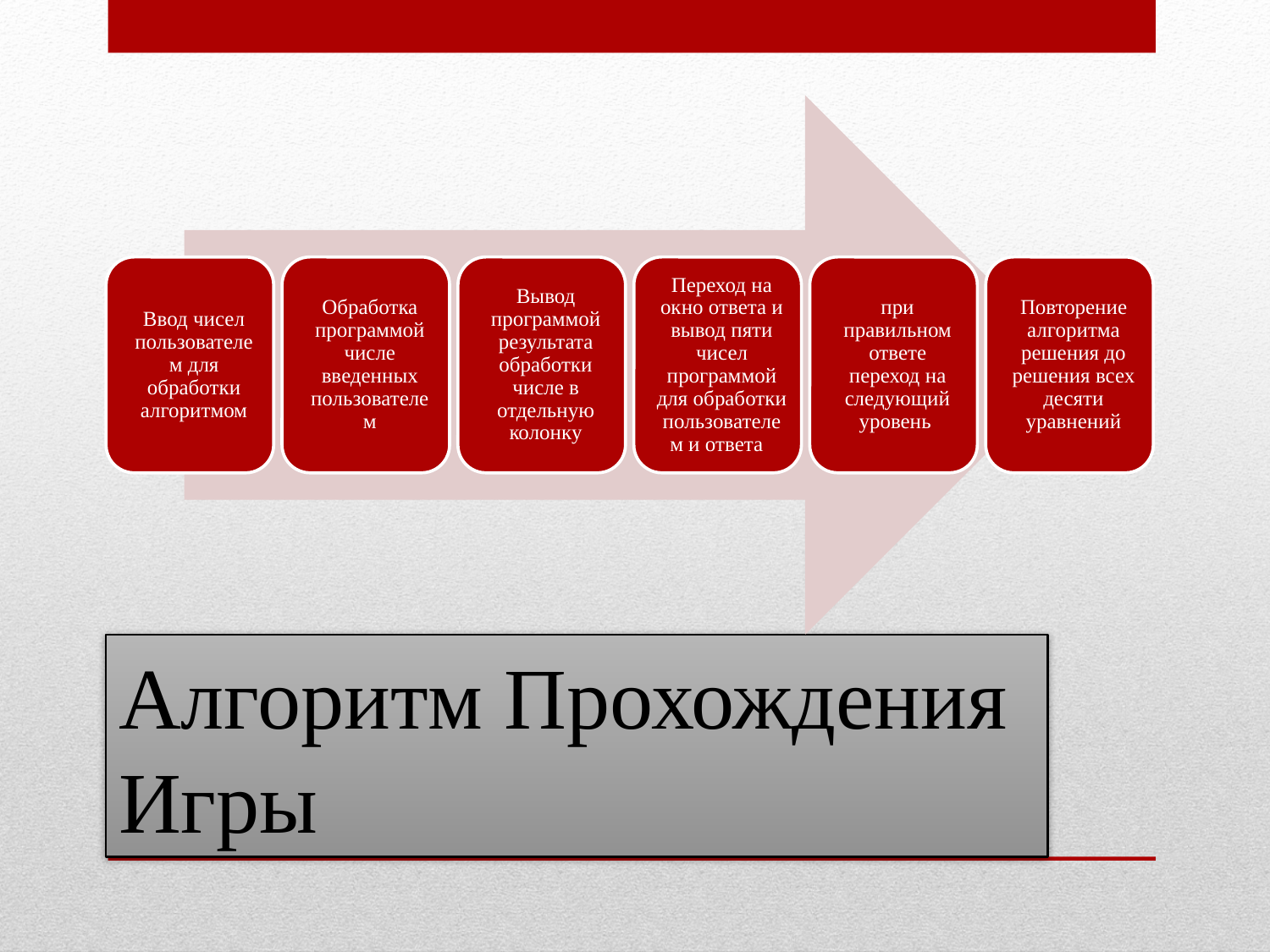

Ввод чисел пользователем для обработки алгоритмом
Обработка программой числе введенных пользователем
Вывод программой результата обработки числе в отдельную колонку
Переход на окно ответа и вывод пяти чисел программой для обработки пользователем и ответа
при правильном ответе переход на следующий уровень
Повторение алгоритма решения до решения всех десяти уравнений
# Алгоритм Прохождения Игры